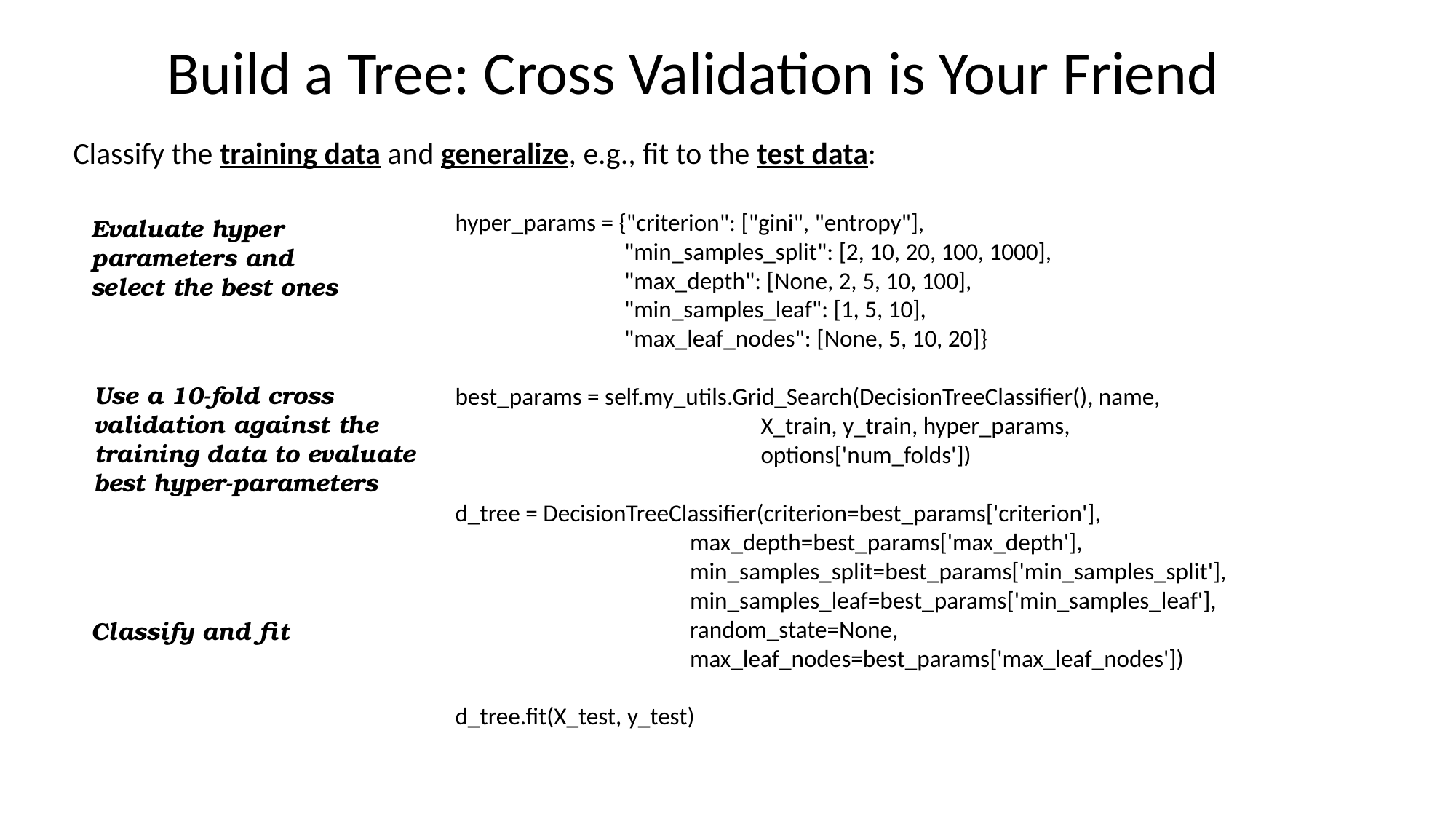

Build a Tree: Cross Validation is Your Friend
Classify the training data and generalize, e.g., fit to the test data:

hyper_params = {"criterion": ["gini", "entropy"],
                               "min_samples_split": [2, 10, 20, 100, 1000],
                               "max_depth": [None, 2, 5, 10, 100],
                               "min_samples_leaf": [1, 5, 10],
                               "max_leaf_nodes": [None, 5, 10, 20]}

best_params = self.my_utils.Grid_Search(DecisionTreeClassifier(), name,
                                                        X_train, y_train, hyper_params,
                                                        options['num_folds'])

d_tree = DecisionTreeClassifier(criterion=best_params['criterion'],
                                           max_depth=best_params['max_depth'],
                                           min_samples_split=best_params['min_samples_split'],
                                           min_samples_leaf=best_params['min_samples_leaf'],
                                           random_state=None,
                                           max_leaf_nodes=best_params['max_leaf_nodes'])

d_tree.fit(X_test, y_test)
Evaluate hyper parameters and select the best ones
Use a 10-fold cross validation against the training data to evaluate best hyper-parameters
Classify and fit